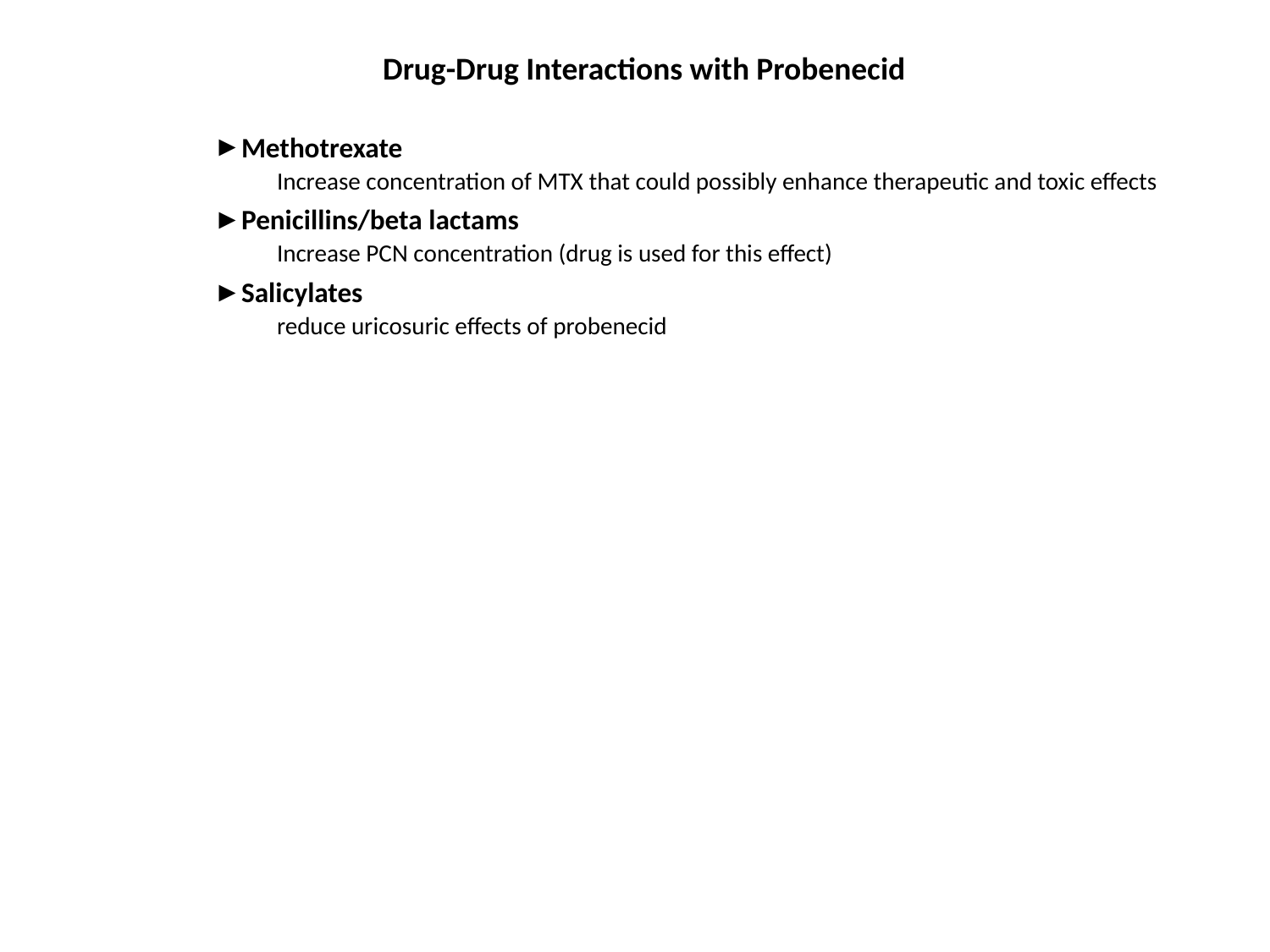

Drug-Drug Interactions with Probenecid
Methotrexate
Increase concentration of MTX that could possibly enhance therapeutic and toxic effects
Penicillins/beta lactams
Increase PCN concentration (drug is used for this effect)
Salicylates
reduce uricosuric effects of probenecid